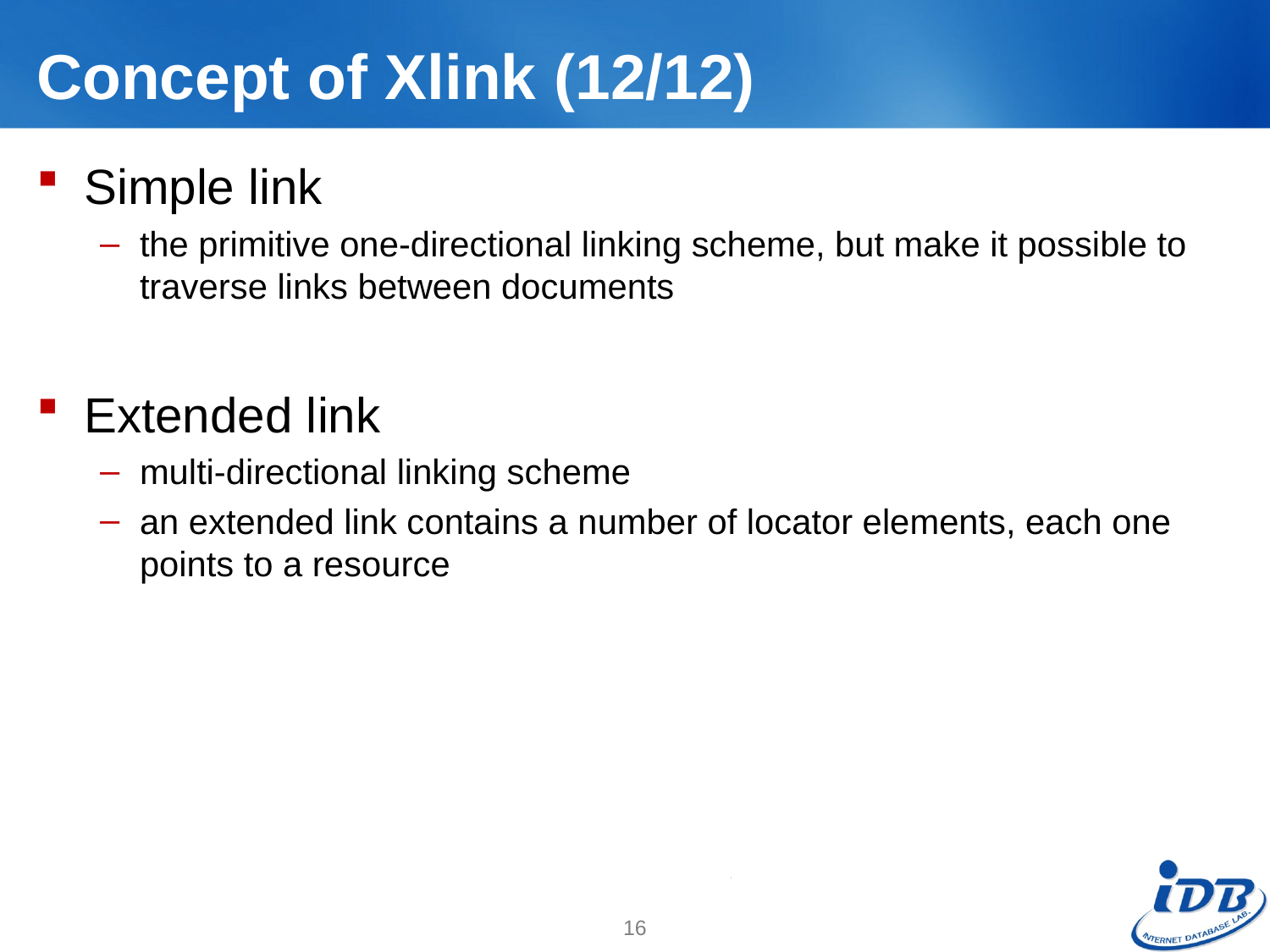

# Concept of Xlink (12/12)
Simple link
the primitive one-directional linking scheme, but make it possible to traverse links between documents

Extended link
multi-directional linking scheme
an extended link contains a number of locator elements, each one points to a resource
16